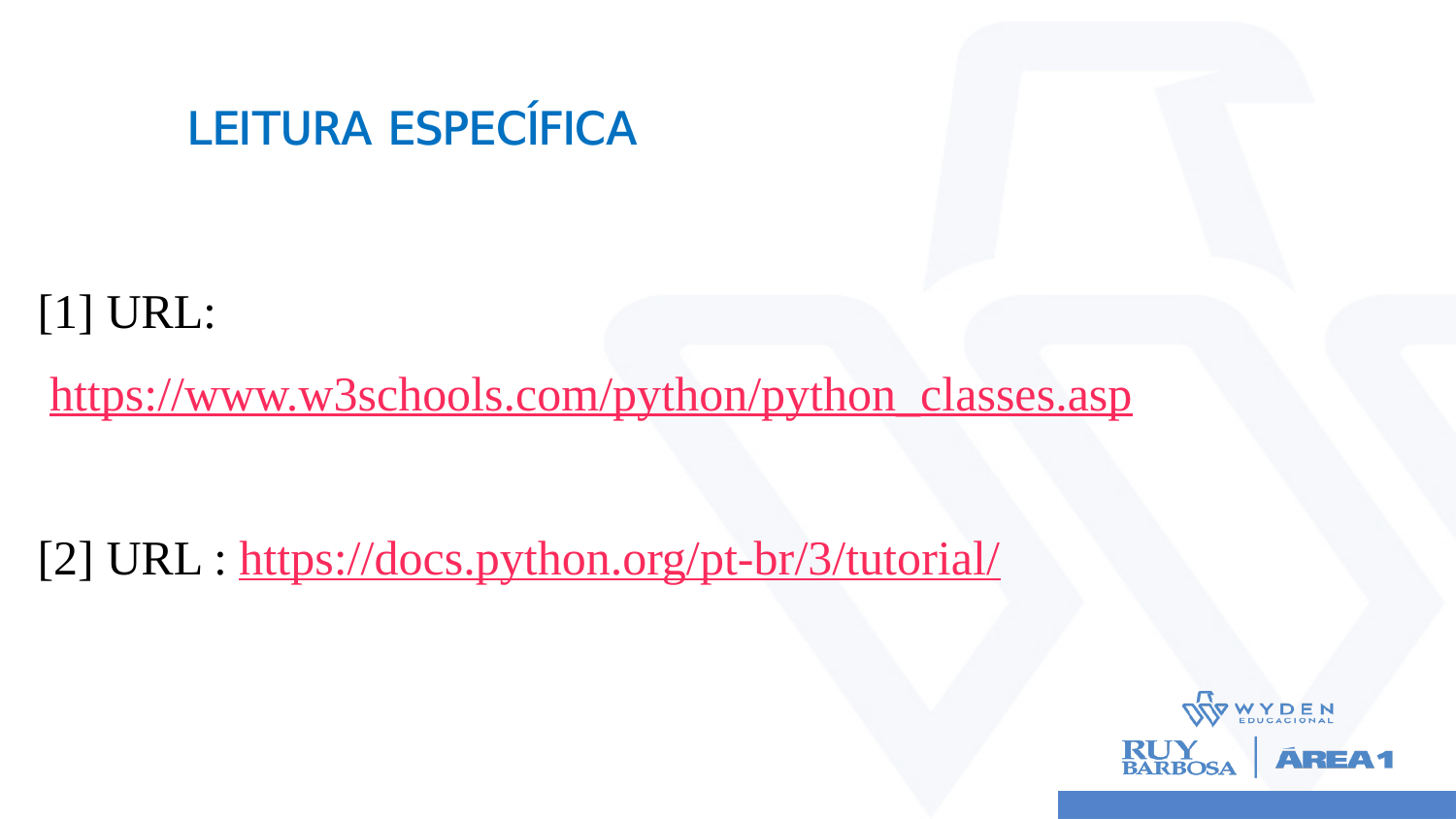

# Leitura Específica

[1] URL:
 https://www.w3schools.com/python/python_classes.asp

[2] URL : https://docs.python.org/pt-br/3/tutorial/